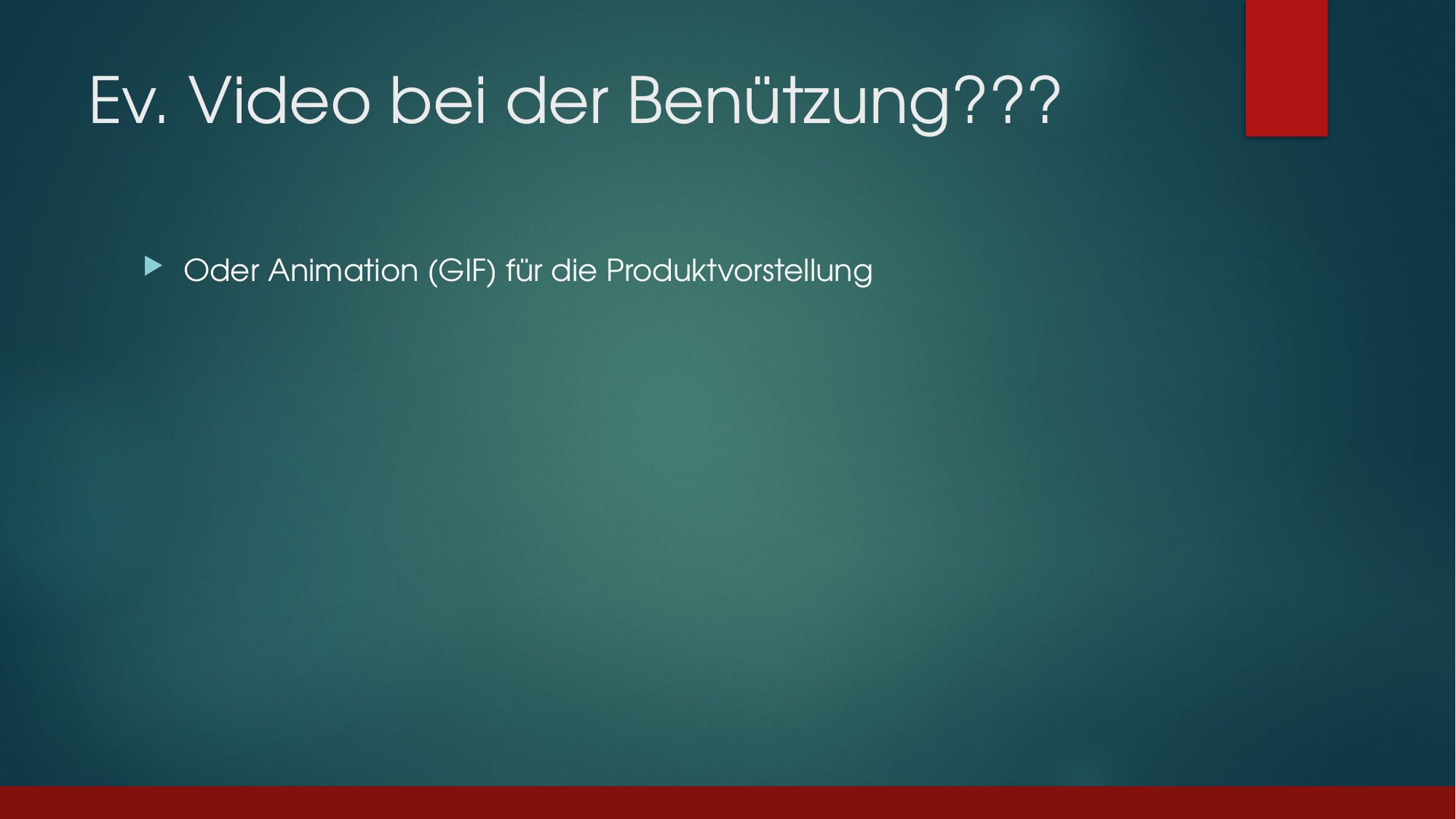

# Ev. Video bei der Benützung???
Oder Animation (GIF) für die Produktvorstellung